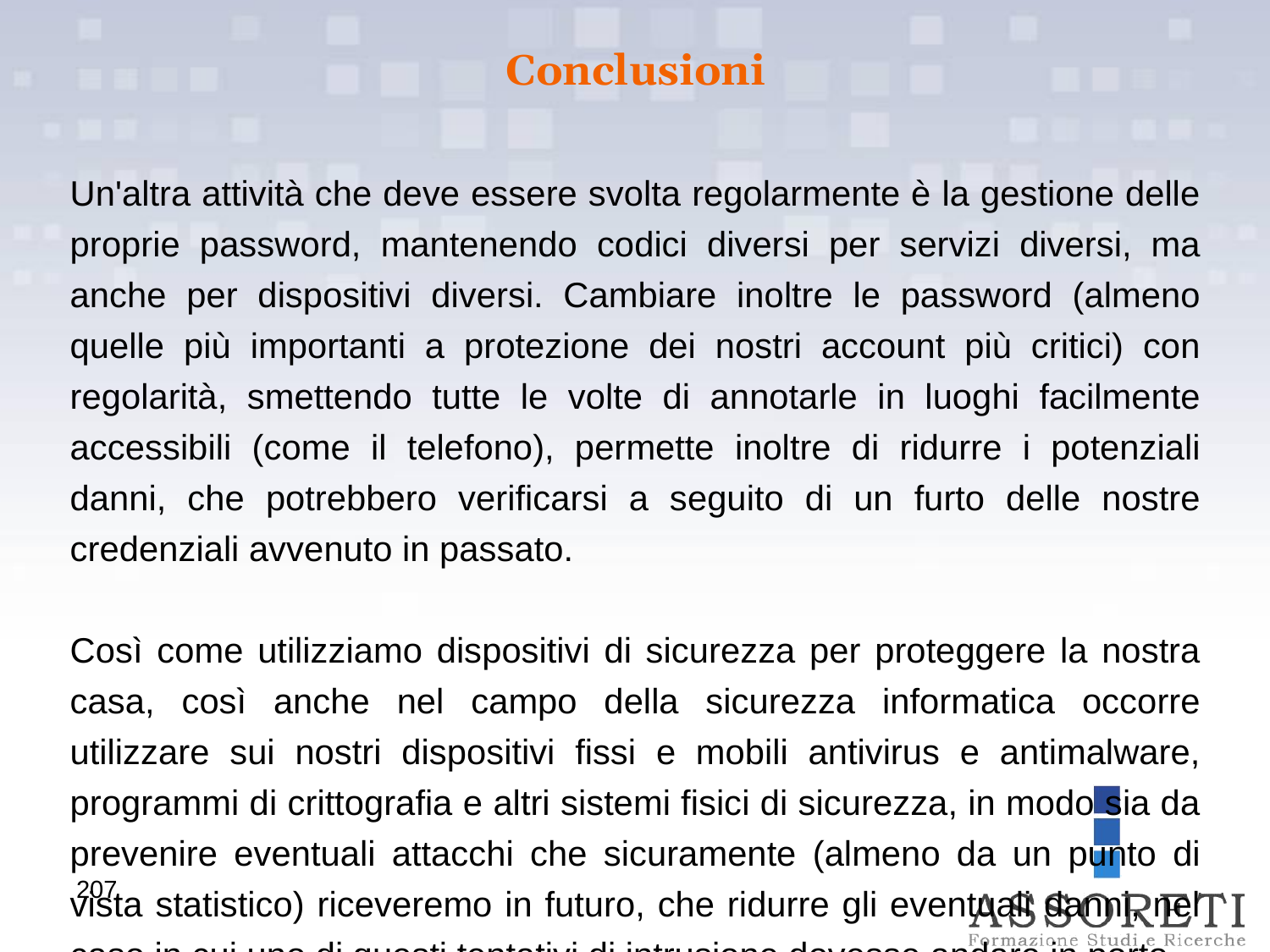

Conclusioni
Un'altra attività che deve essere svolta regolarmente è la gestione delle proprie password, mantenendo codici diversi per servizi diversi, ma anche per dispositivi diversi. Cambiare inoltre le password (almeno quelle più importanti a protezione dei nostri account più critici) con regolarità, smettendo tutte le volte di annotarle in luoghi facilmente accessibili (come il telefono), permette inoltre di ridurre i potenziali danni, che potrebbero verificarsi a seguito di un furto delle nostre credenziali avvenuto in passato.

Così come utilizziamo dispositivi di sicurezza per proteggere la nostra casa, così anche nel campo della sicurezza informatica occorre utilizzare sui nostri dispositivi fissi e mobili antivirus e antimalware, programmi di crittografia e altri sistemi fisici di sicurezza, in modo sia da prevenire eventuali attacchi che sicuramente (almeno da un punto di vista statistico) riceveremo in futuro, che ridurre gli eventuali danni, nel caso in cui uno di questi tentativi di intrusione dovesse andare in porto.
207